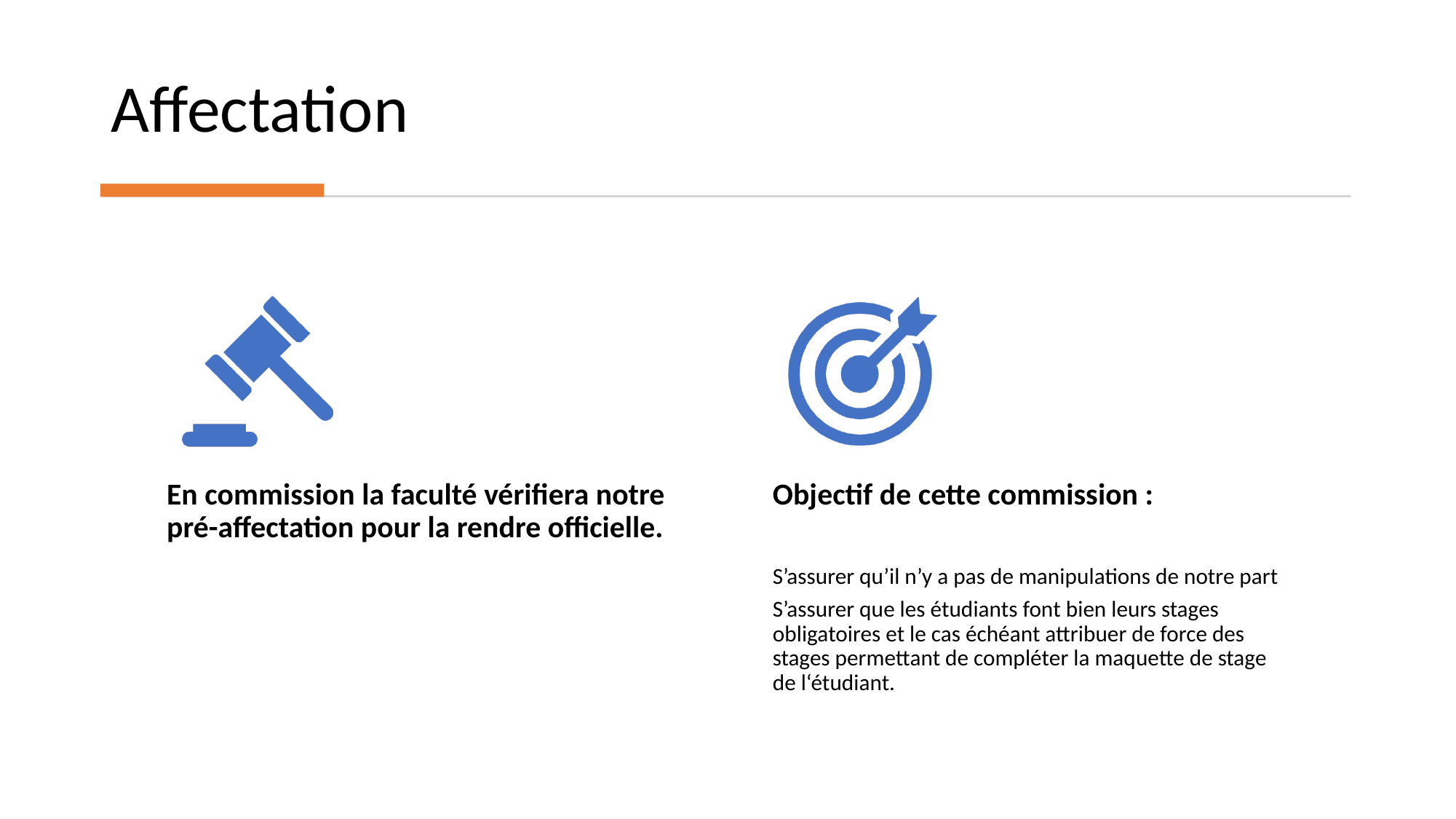

# Affectation

En commission la faculté vérifiera notre pré-affectation pour la rendre officielle.
Objectif de cette commission :
S’assurer qu’il n’y a pas de manipulations de notre part
S’assurer que les étudiants font bien leurs stages obligatoires et le cas échéant attribuer de force des stages permettant de compléter la maquette de stage de l‘étudiant.